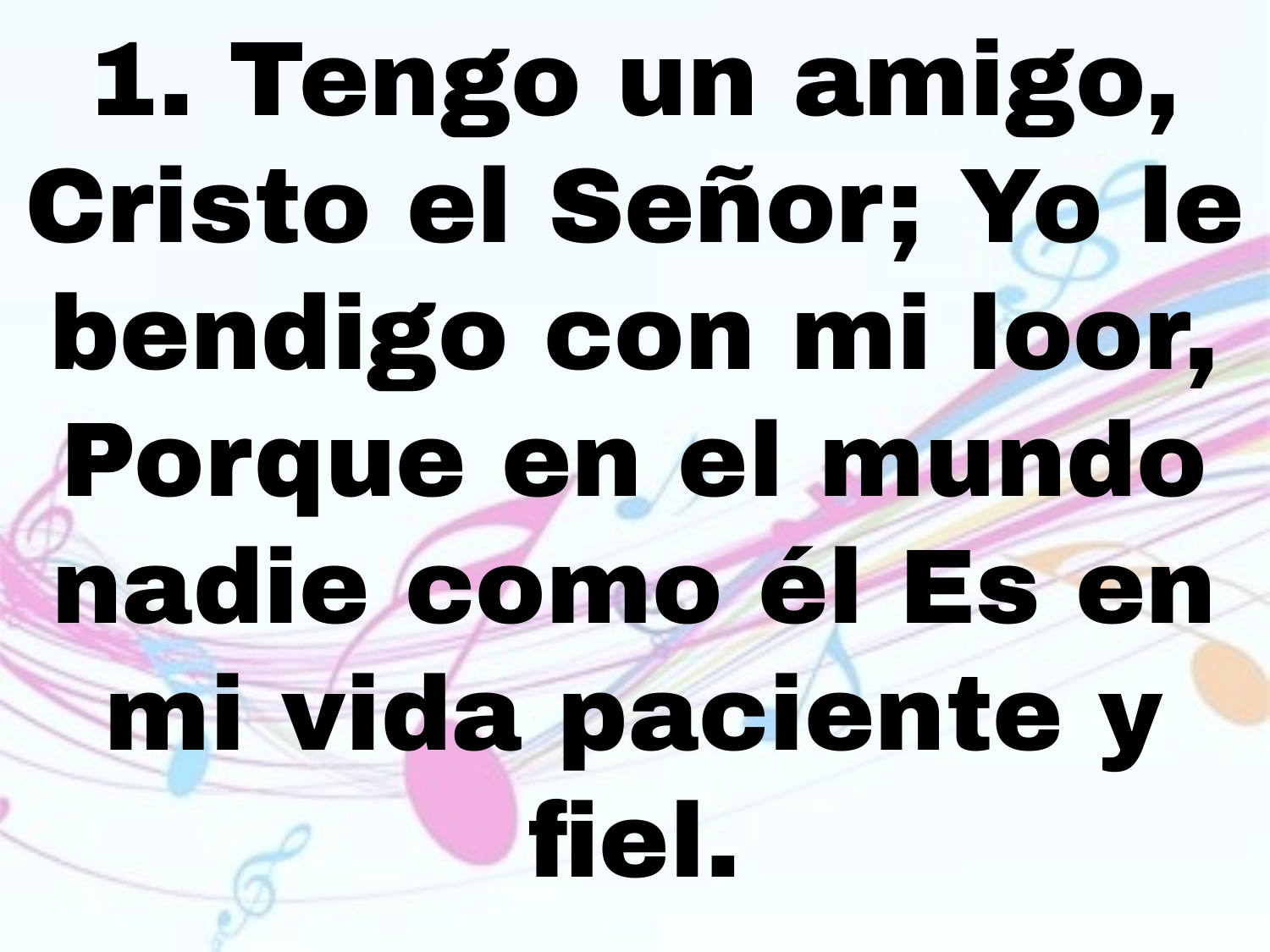

1. Tengo un amigo, Cristo el Señor; Yo le bendigo con mi loor, Porque en el mundo nadie como él Es en mi vida paciente y fiel.